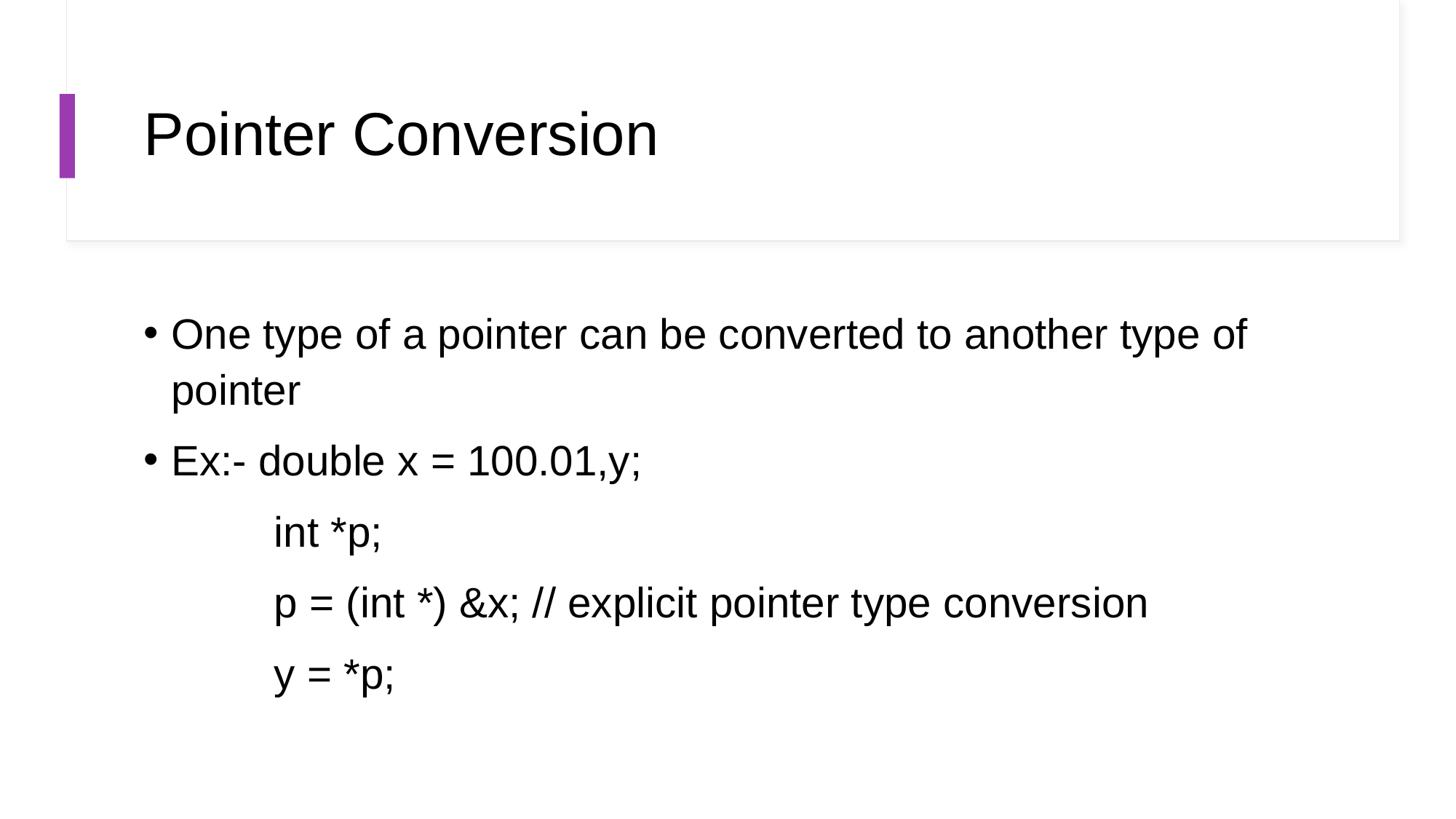

# Pointer Conversion
One type of a pointer can be converted to another type of pointer
Ex:- double x = 100.01,y;
           int *p;
           p = (int *) &x; // explicit pointer type conversion
           y = *p;